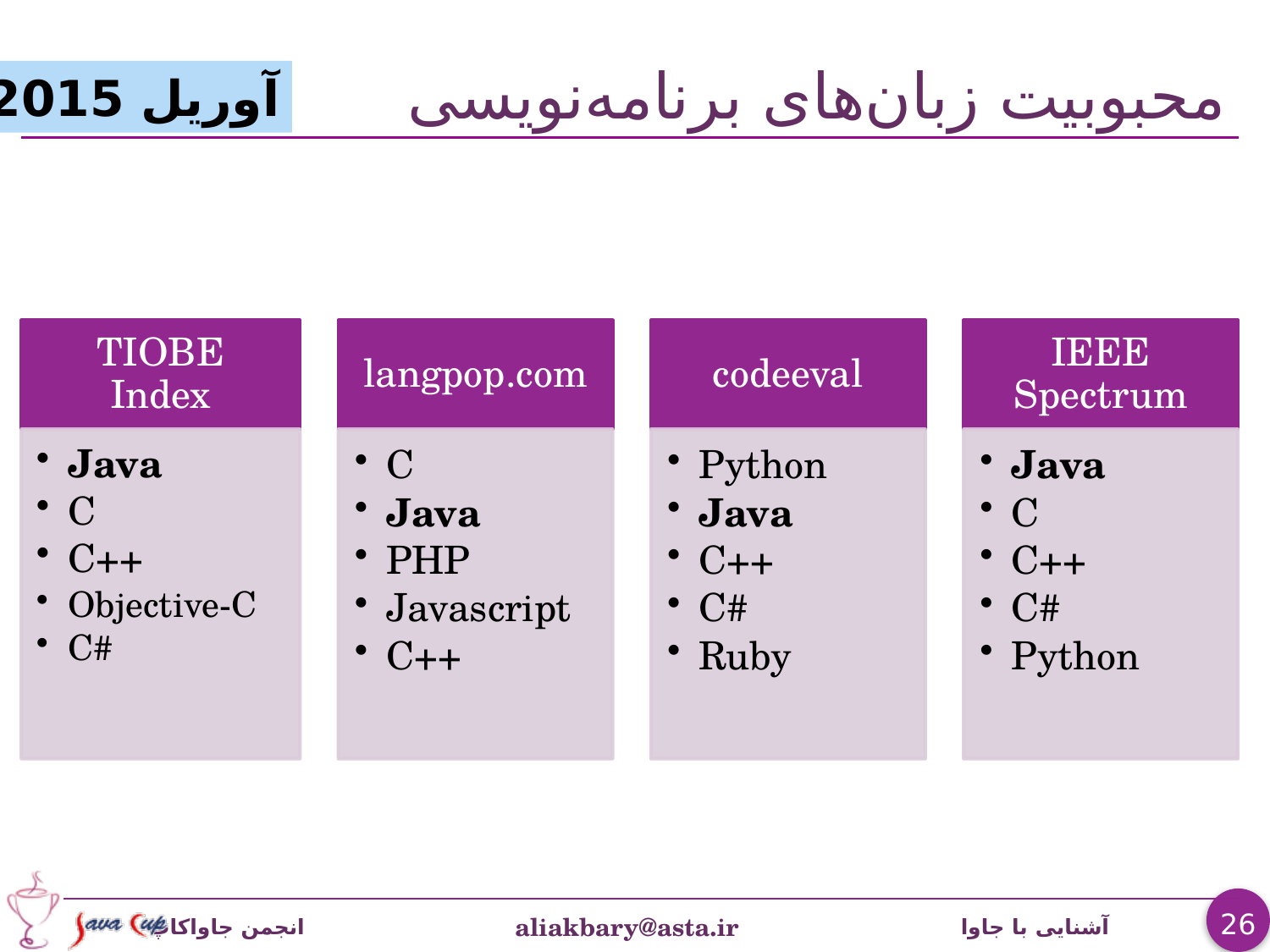

# محبوبیت زبان‌های برنامه‌نويسی
آوریل 2015
TIOBE Index
Java
C
C++
Objective-C
C#
langpop.com
C
Java
PHP
Javascript
C++
codeeval
Python
Java
C++
C#
Ruby

IEEE Spectrum
Java
C
C++
C#
Python